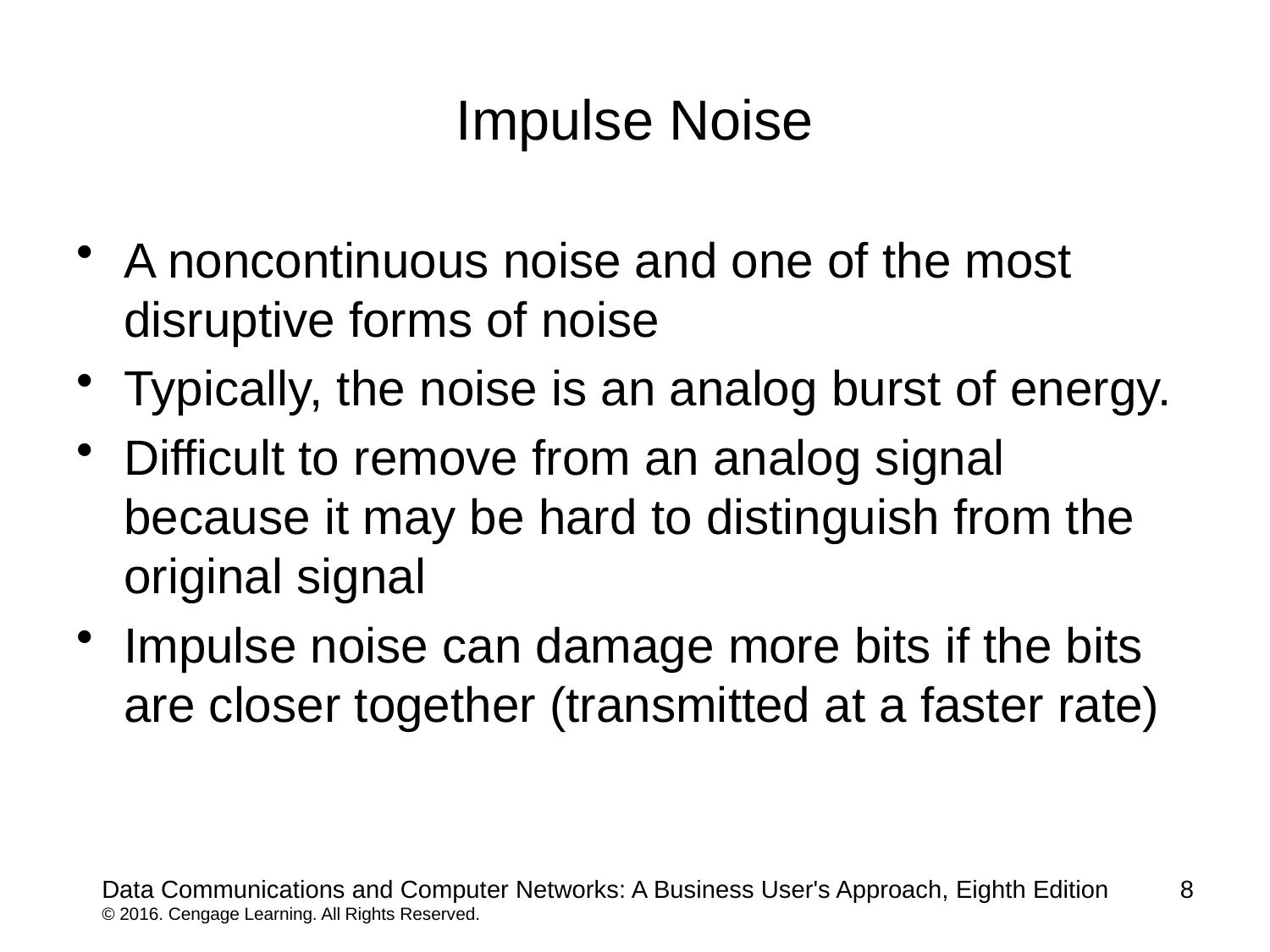

# Impulse Noise

A noncontinuous noise and one of the most disruptive forms of noise
Typically, the noise is an analog burst of energy.
Difficult to remove from an analog signal because it may be hard to distinguish from the original signal
Impulse noise can damage more bits if the bits are closer together (transmitted at a faster rate)

Data Communications and Computer Networks: A Business User's Approach, Eighth Edition
© 2016. Cengage Learning. All Rights Reserved.

8